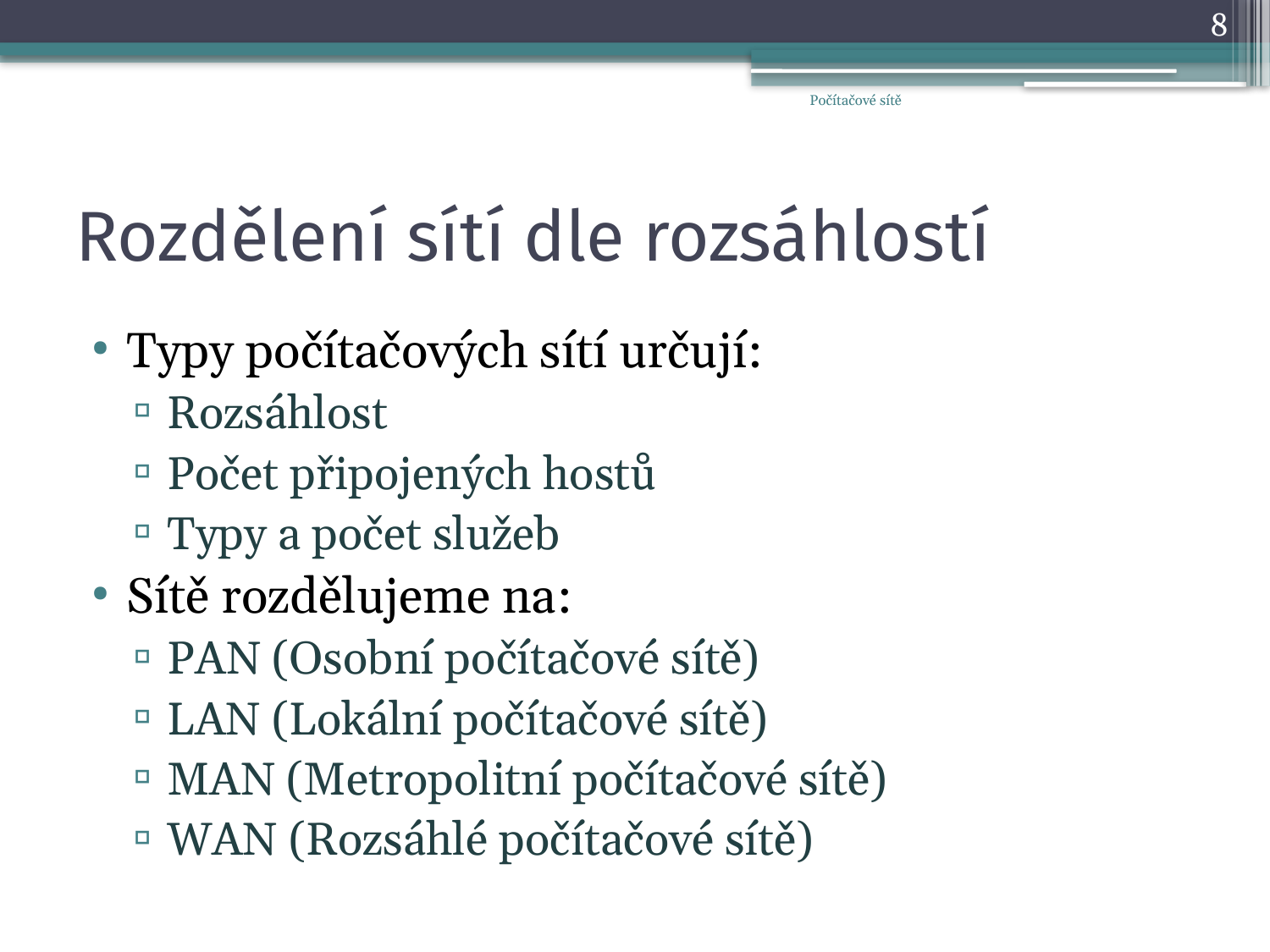

8
Počítačové sítě
# Rozdělení sítí dle rozsáhlostí
Typy počítačových sítí určují:
Rozsáhlost
Počet připojených hostů
Typy a počet služeb
Sítě rozdělujeme na:
PAN (Osobní počítačové sítě)
LAN (Lokální počítačové sítě)
MAN (Metropolitní počítačové sítě)
WAN (Rozsáhlé počítačové sítě)